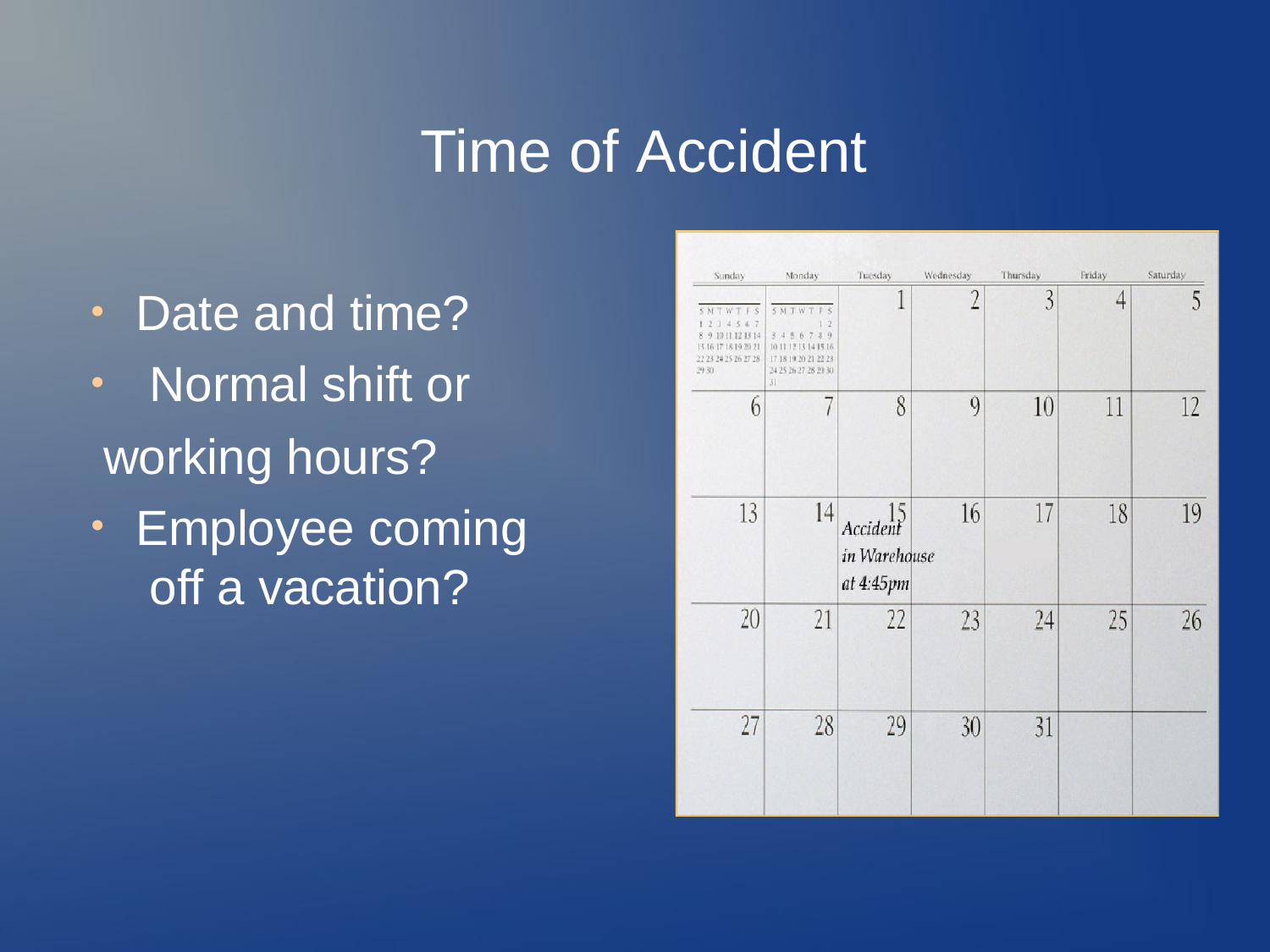

# Time of Accident

Date and time?  Normal shift or
●
●
working hours?
Employee coming  off a vacation?
●